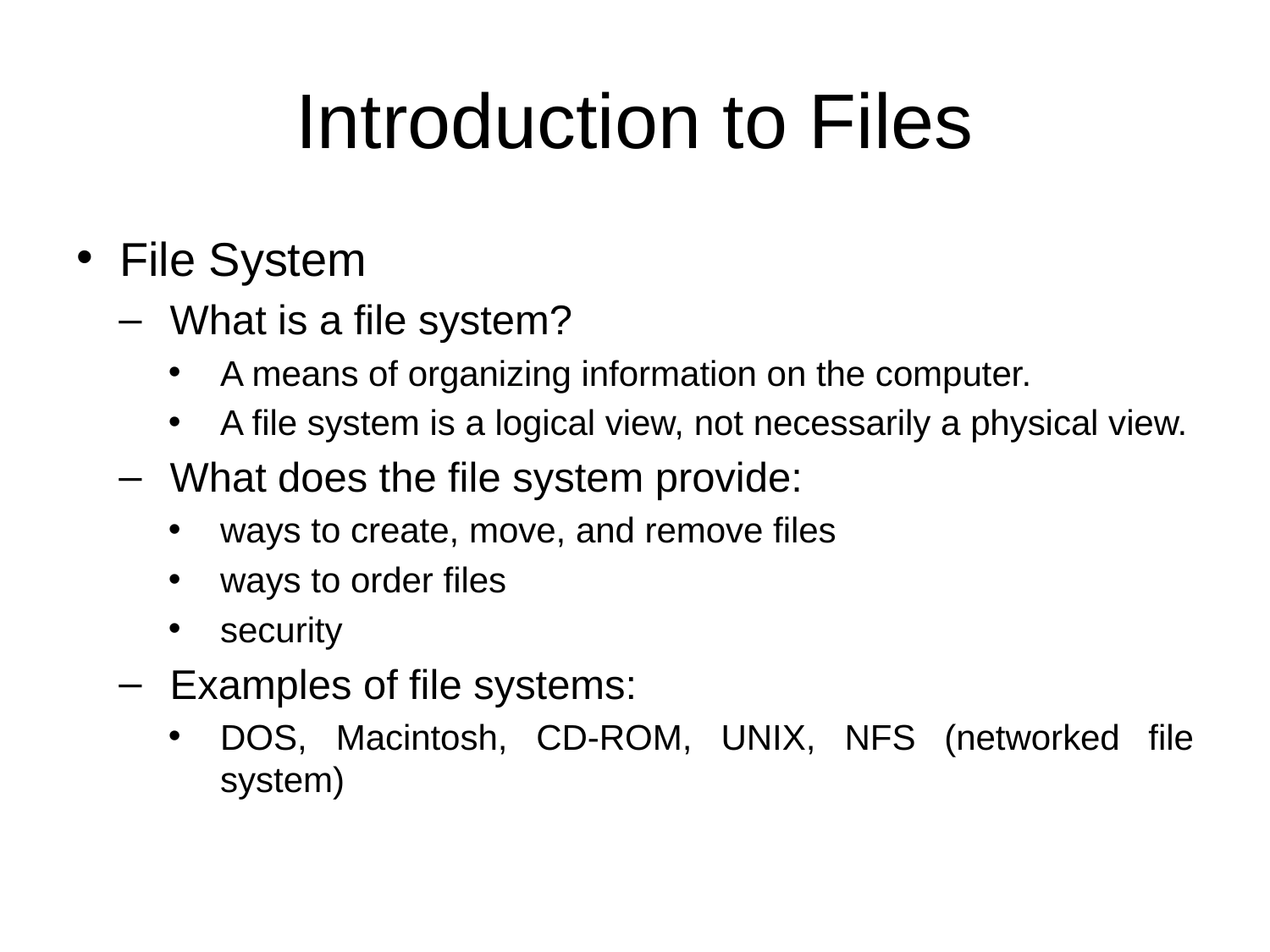

# Introduction to Files
File System
What is a file system?
A means of organizing information on the computer.
A file system is a logical view, not necessarily a physical view.
What does the file system provide:
ways to create, move, and remove files
ways to order files
security
Examples of file systems:
DOS, Macintosh, CD-ROM, UNIX, NFS (networked file system)